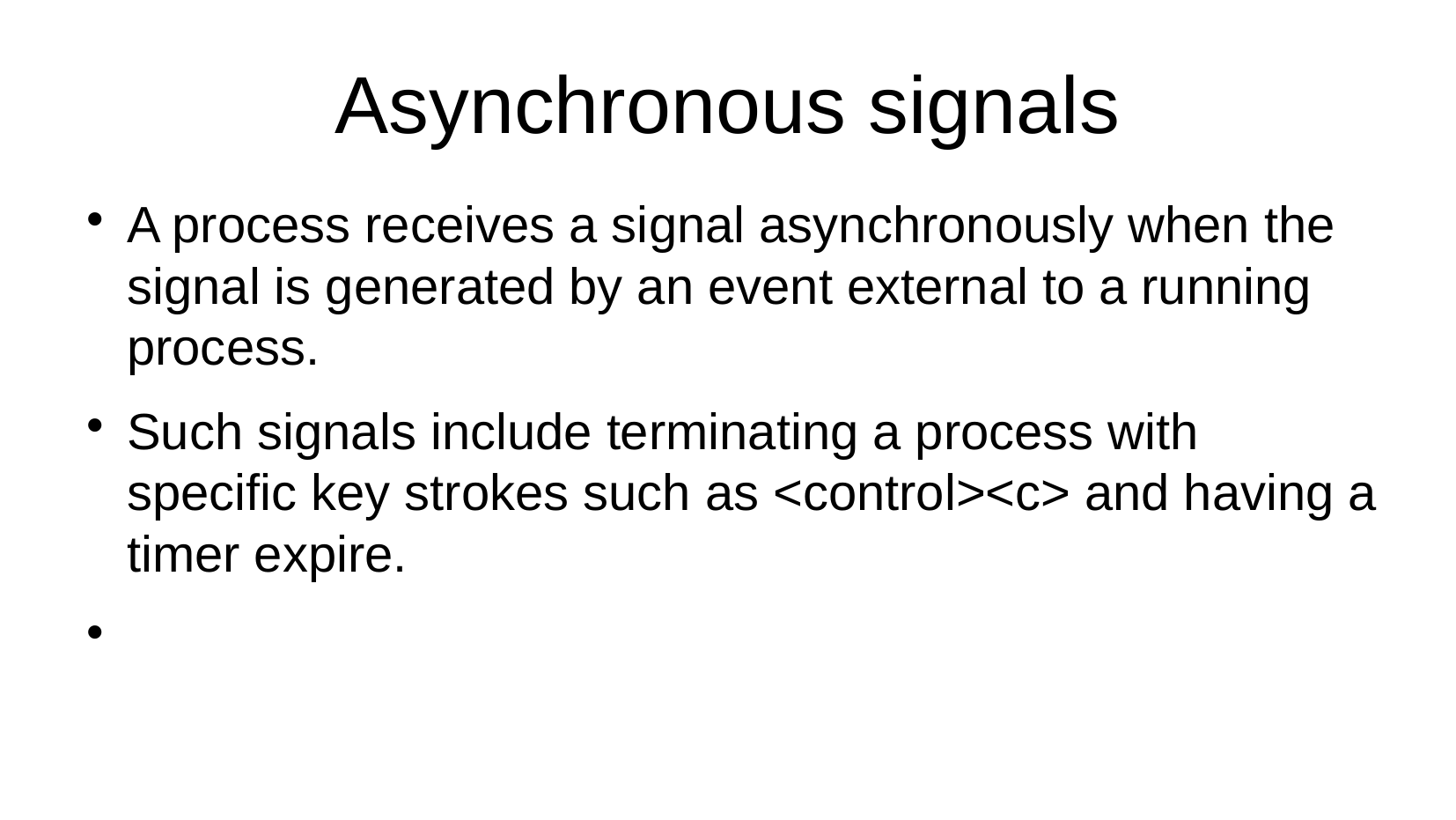

Asynchronous signals
A process receives a signal asynchronously when the signal is generated by an event external to a running process.
Such signals include terminating a process with specific key strokes such as <control><c> and having a timer expire.